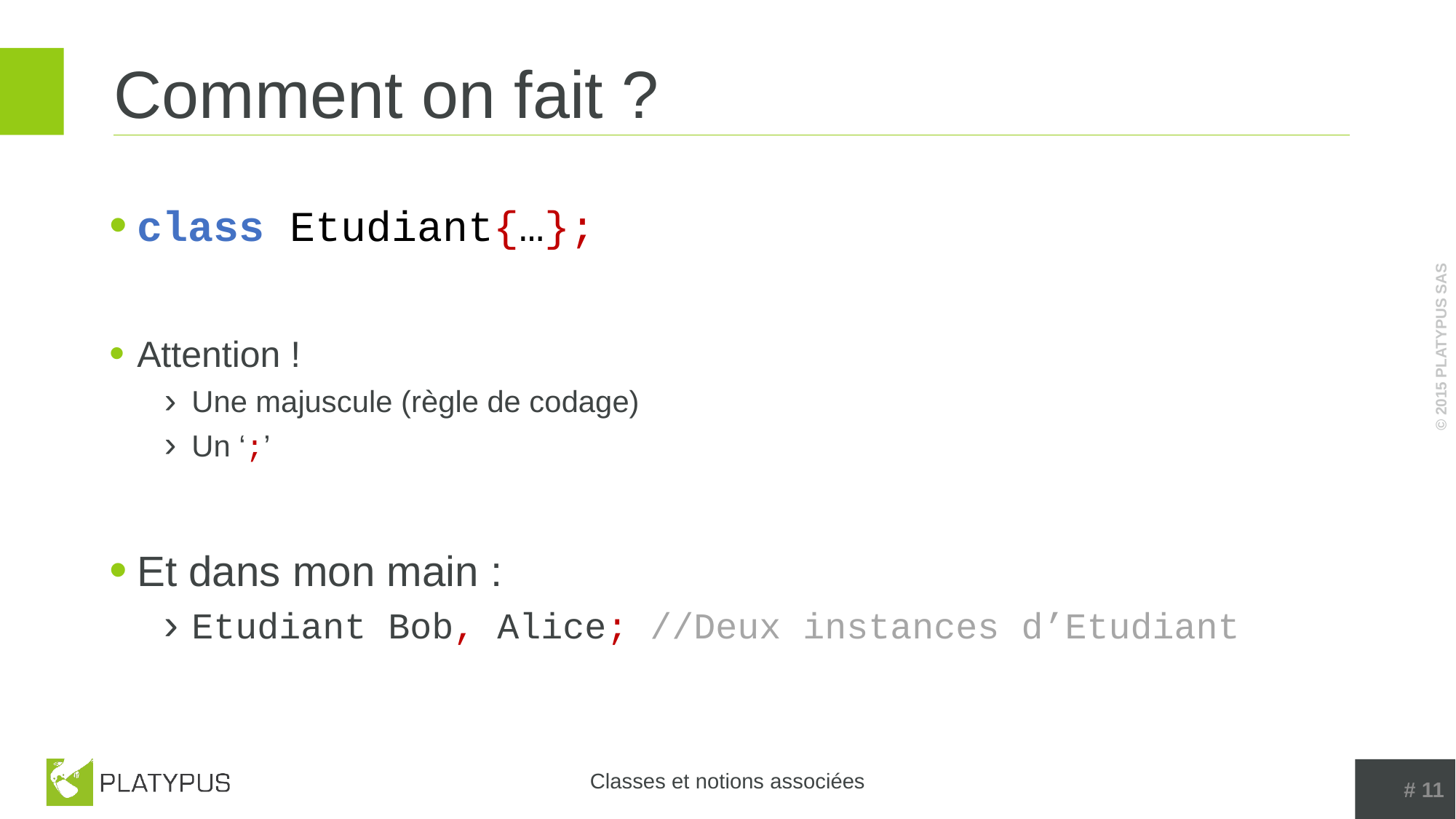

# Comment on fait ?
class Etudiant{…};

Attention !
Une majuscule (règle de codage)
Un ‘;’

Et dans mon main :
Etudiant Bob, Alice; //Deux instances d’Etudiant
# 11
Classes et notions associées